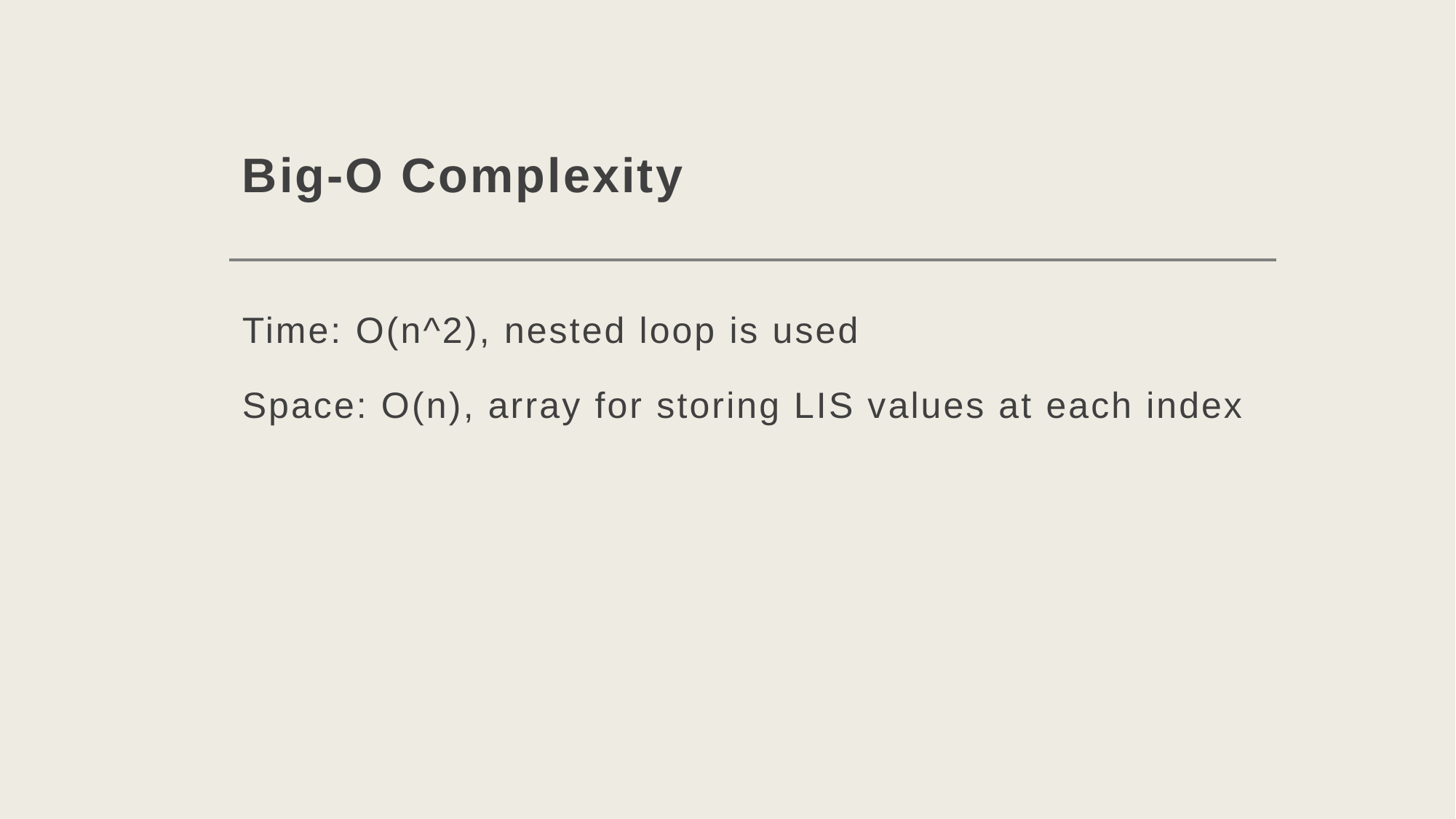

# Big-O Complexity
Time: O(n^2), nested loop is used
Space: O(n), array for storing LIS values at each index